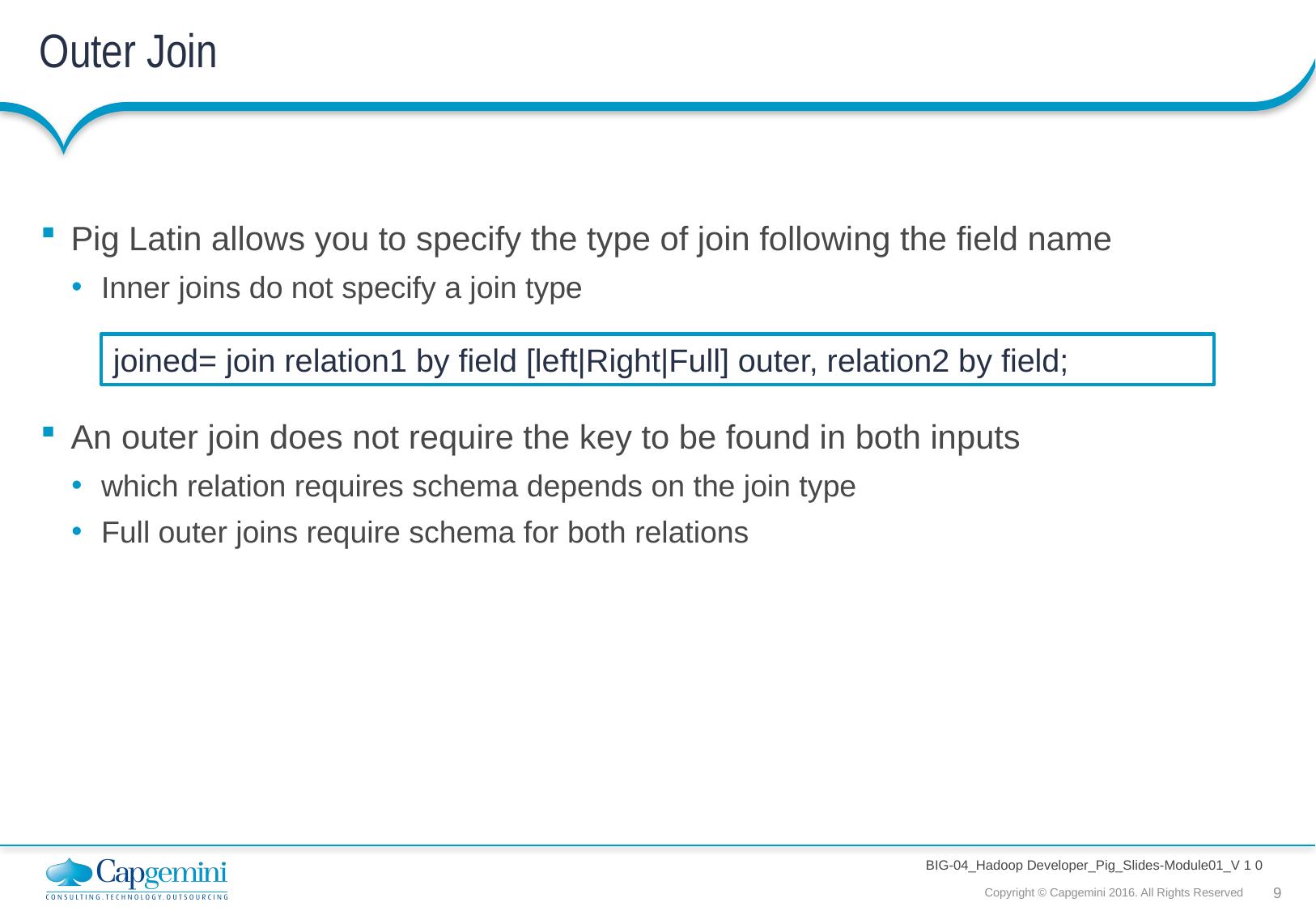

# Outer Join

Pig Latin allows you to specify the type of join following the field name
Inner joins do not specify a join type

An outer join does not require the key to be found in both inputs
which relation requires schema depends on the join type
Full outer joins require schema for both relations

joined= join relation1 by field [left|Right|Full] outer, relation2 by field;